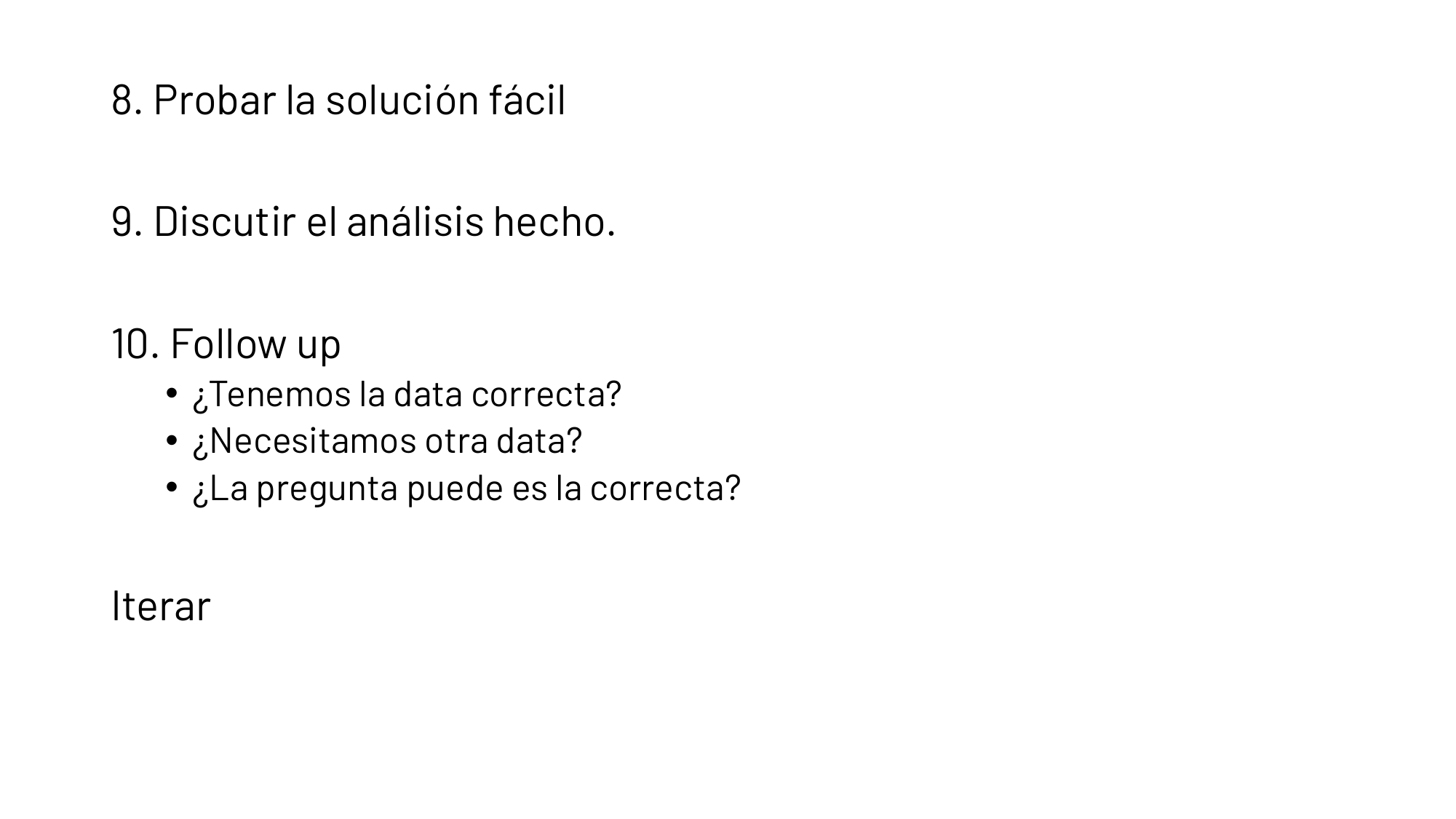

8. Probar la solución fácil

9. Discutir el análisis hecho.

10. Follow up
¿Tenemos la data correcta?
¿Necesitamos otra data?
¿La pregunta puede es la correcta?

Iterar